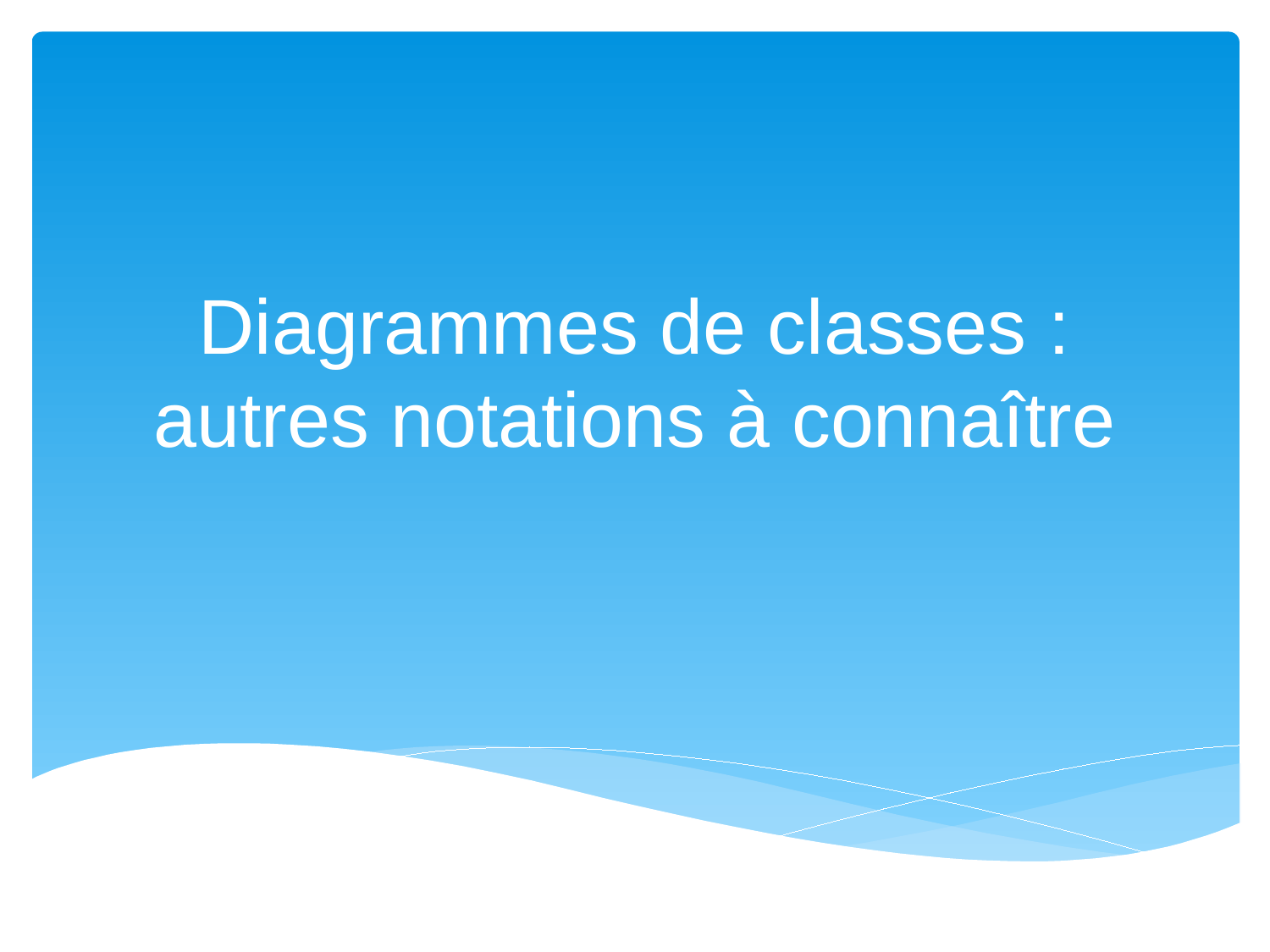

# Diagrammes de classes : autres notations à connaître